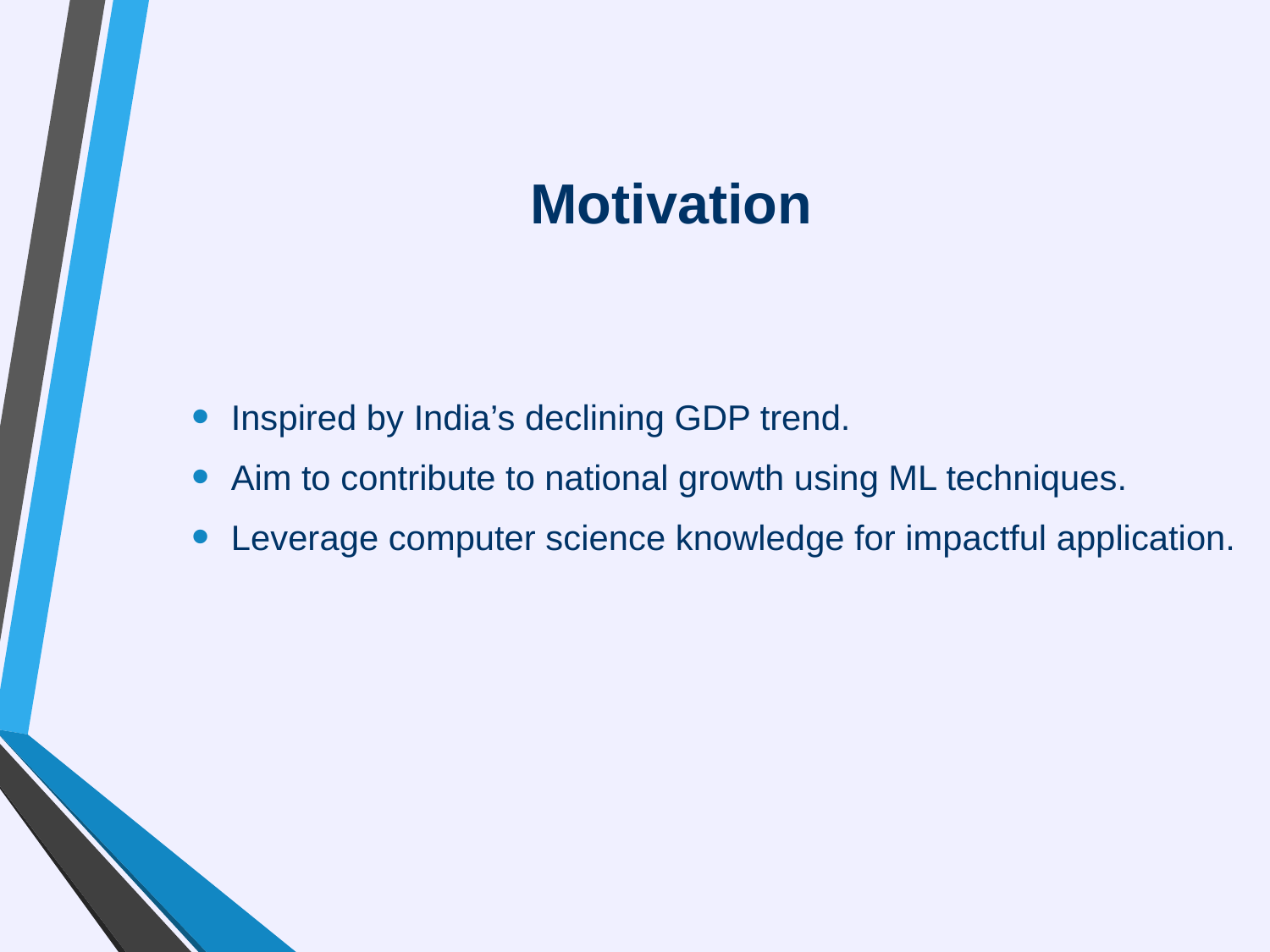

# Motivation
Inspired by India’s declining GDP trend.
Aim to contribute to national growth using ML techniques.
Leverage computer science knowledge for impactful application.